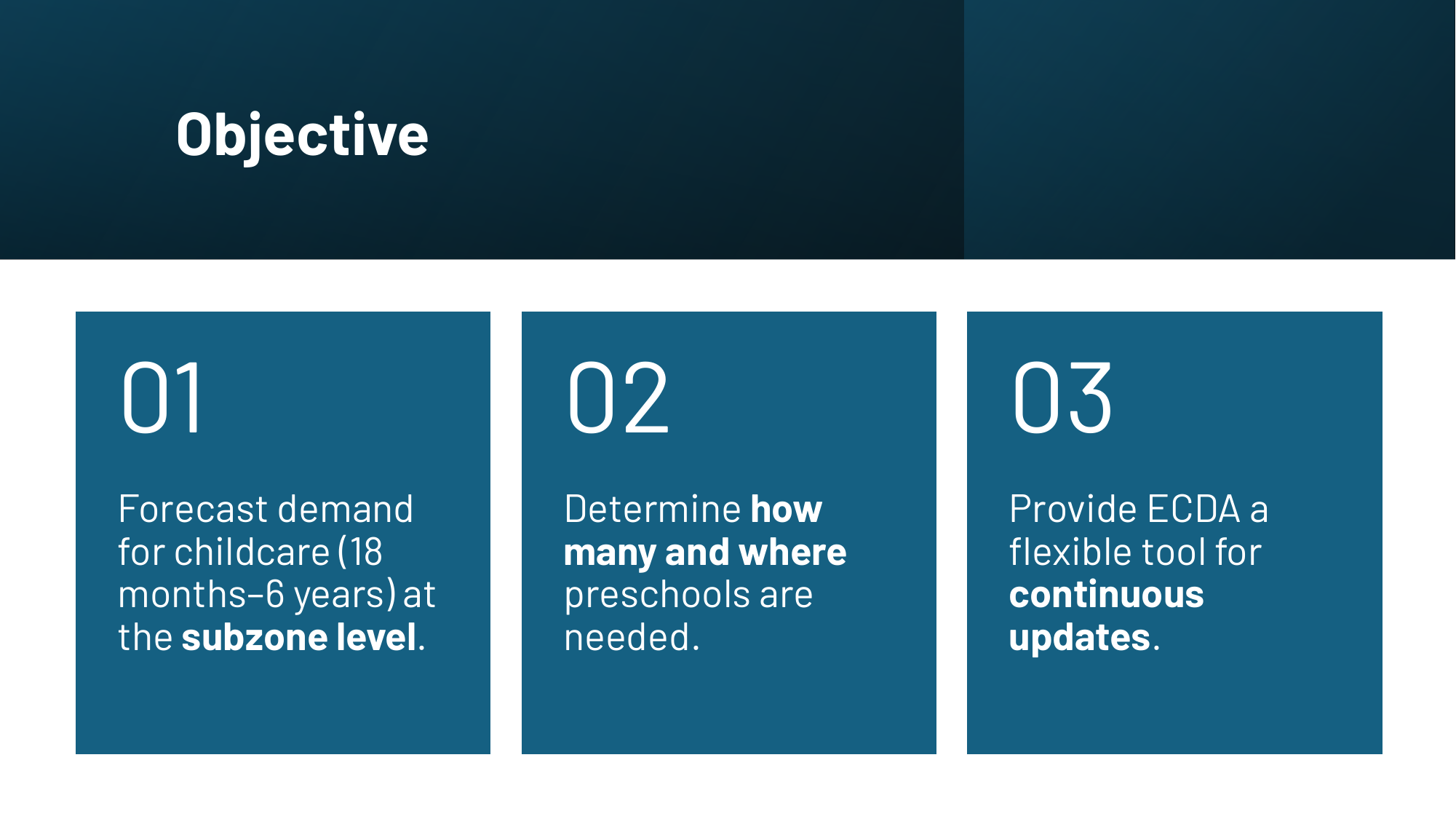

# Objective
Forecast demand for childcare (18 months–6 years) at the subzone level.
01
Determine how many and where preschools are needed.
02
Provide ECDA a flexible tool for continuous updates.
03